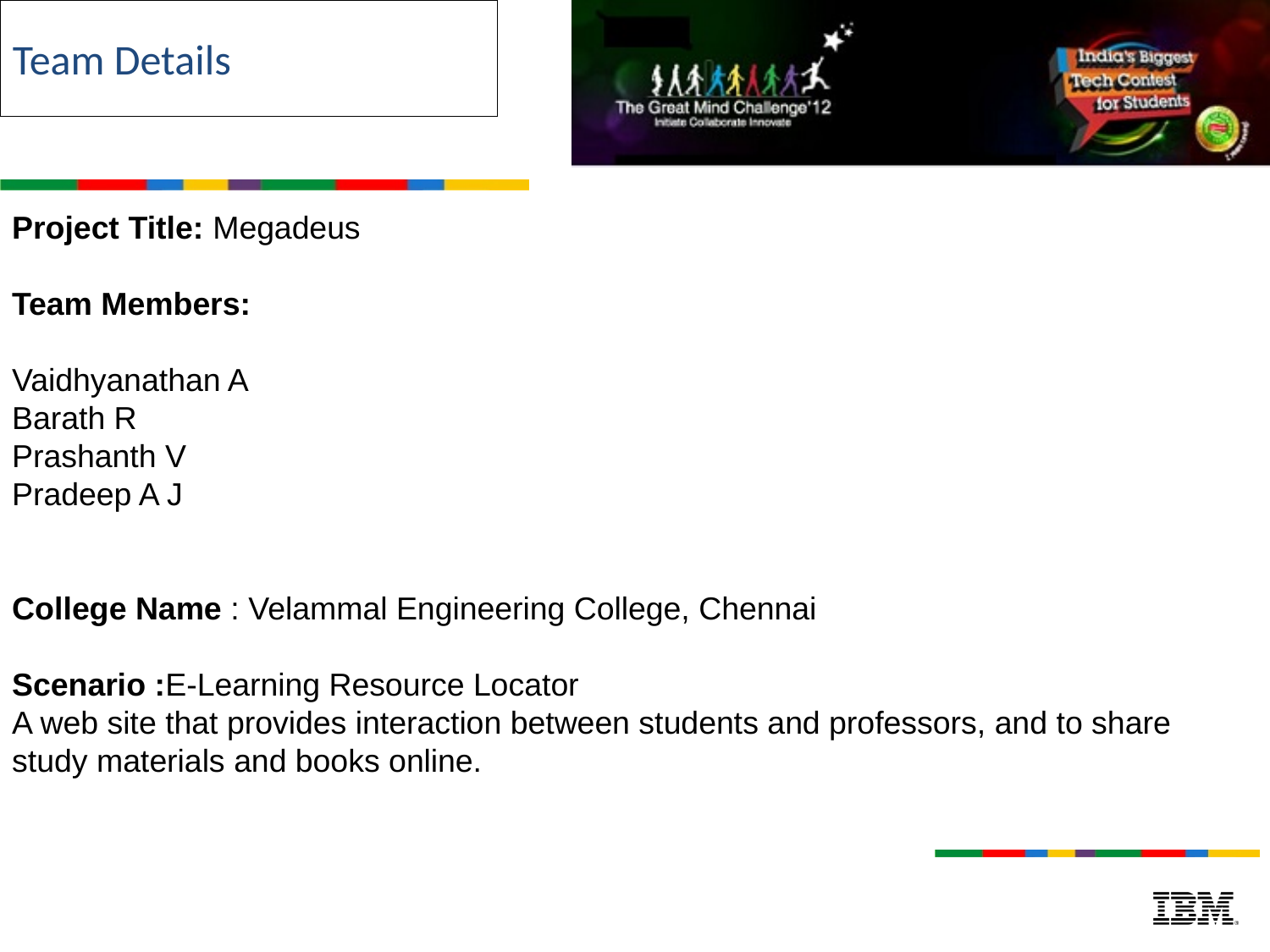

Team Details
Project Title: Megadeus

Team Members:

Vaidhyanathan A
Barath R
Prashanth V
Pradeep A J

College Name : Velammal Engineering College, Chennai

Scenario :E-Learning Resource Locator
A web site that provides interaction between students and professors, and to share study materials and books online.